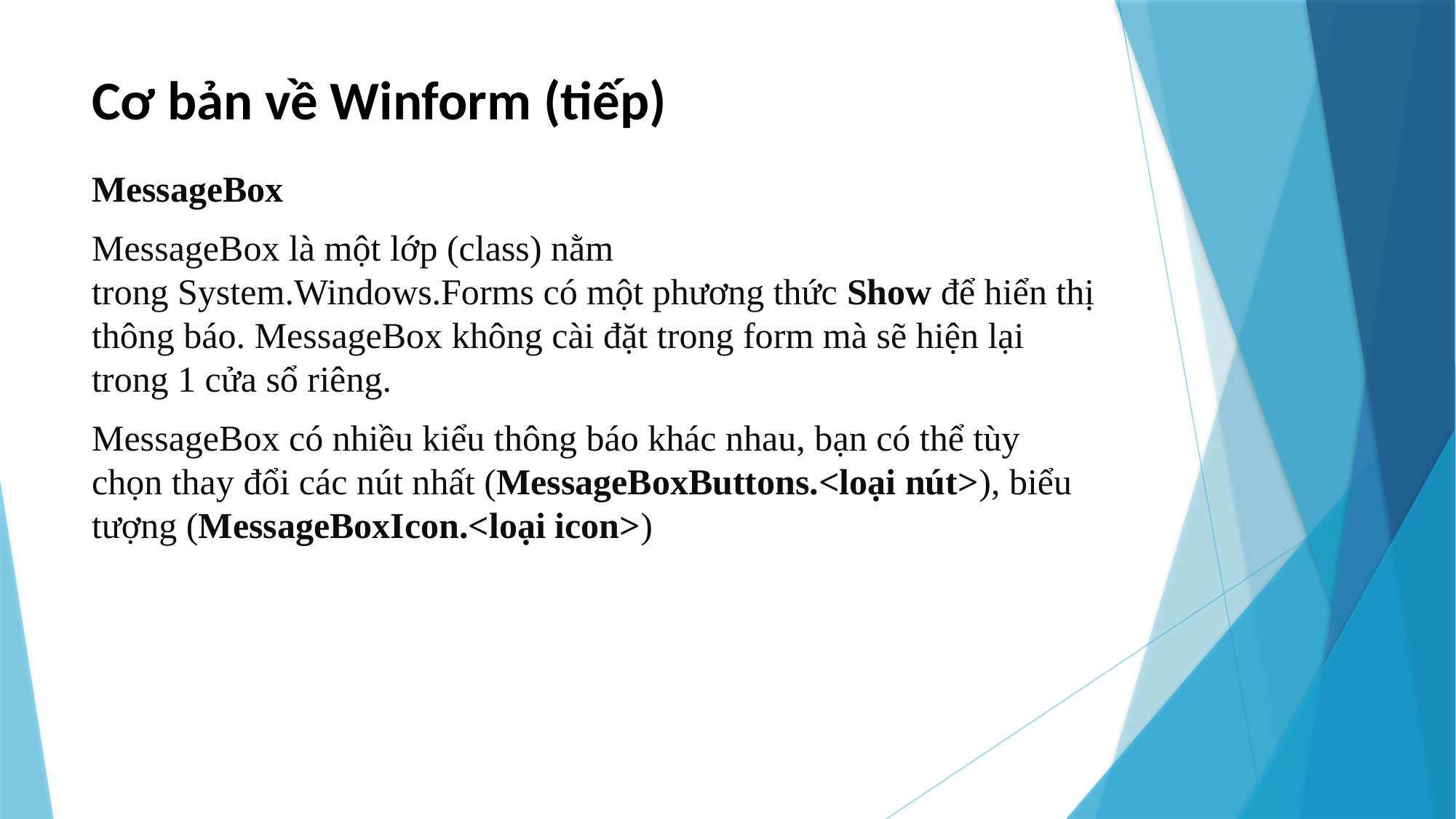

# Cơ bản về Winform (tiếp)
MessageBox
MessageBox là một lớp (class) nằm trong System.Windows.Forms có một phương thức Show để hiển thị thông báo. MessageBox không cài đặt trong form mà sẽ hiện lại trong 1 cửa sổ riêng.
MessageBox có nhiều kiểu thông báo khác nhau, bạn có thể tùy chọn thay đổi các nút nhất (MessageBoxButtons.<loại nút>), biểu tượng (MessageBoxIcon.<loại icon>)